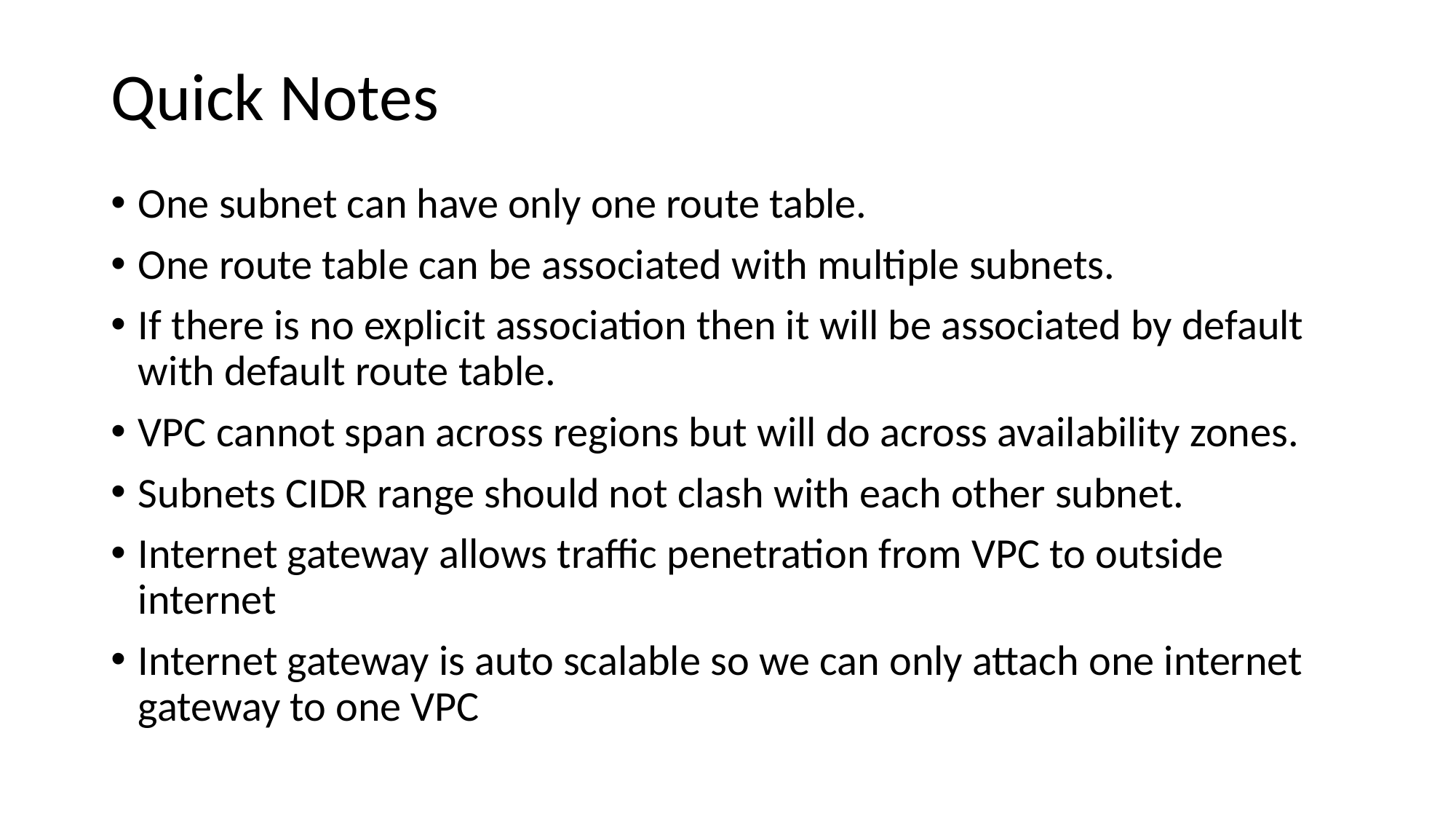

# Quick Notes
One subnet can have only one route table.
One route table can be associated with multiple subnets.
If there is no explicit association then it will be associated by default with default route table.
VPC cannot span across regions but will do across availability zones.
Subnets CIDR range should not clash with each other subnet.
Internet gateway allows traffic penetration from VPC to outside internet
Internet gateway is auto scalable so we can only attach one internet gateway to one VPC